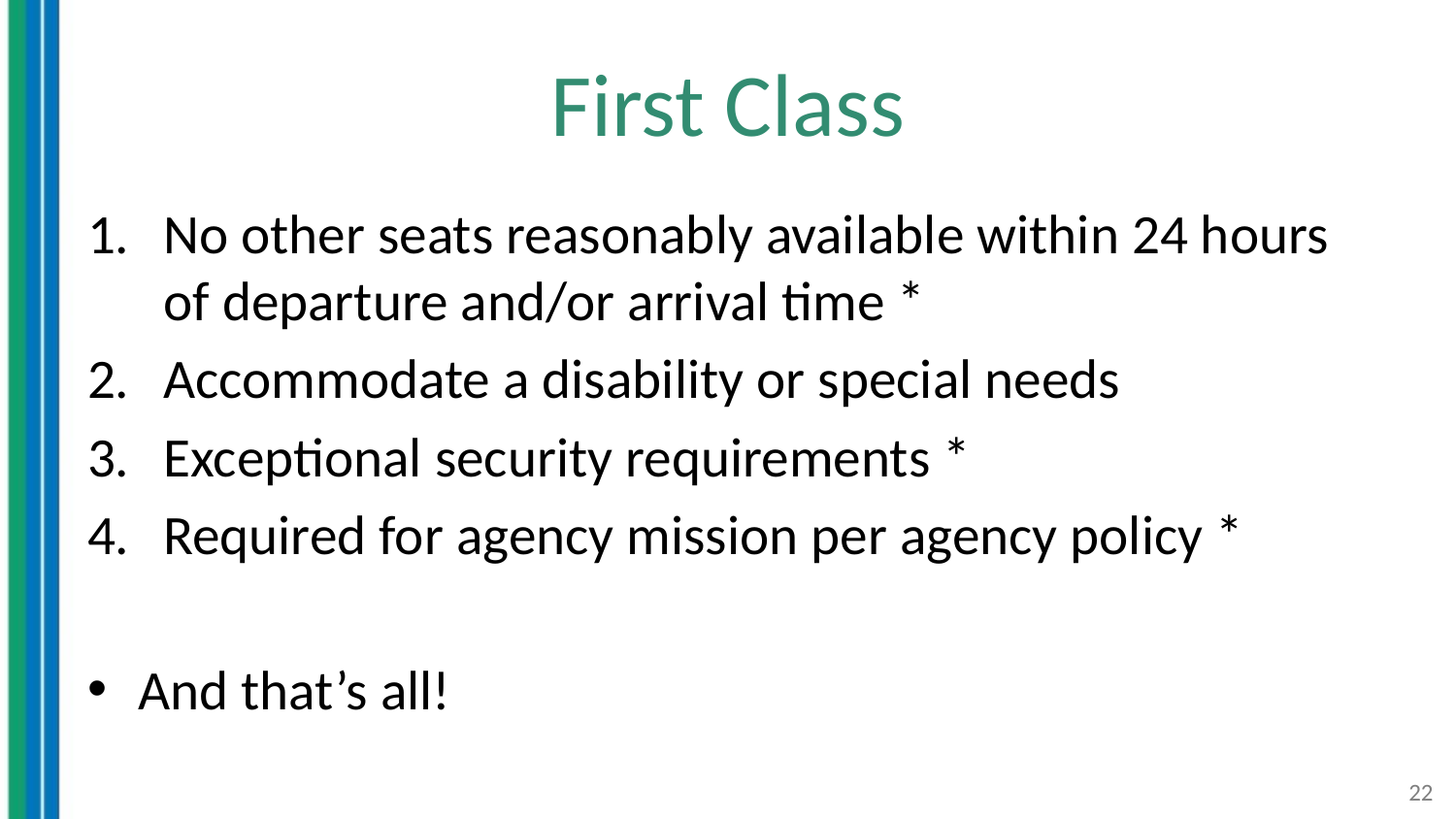

# First Class
No other seats reasonably available within 24 hours of departure and/or arrival time *
Accommodate a disability or special needs
Exceptional security requirements *
Required for agency mission per agency policy *

And that’s all!